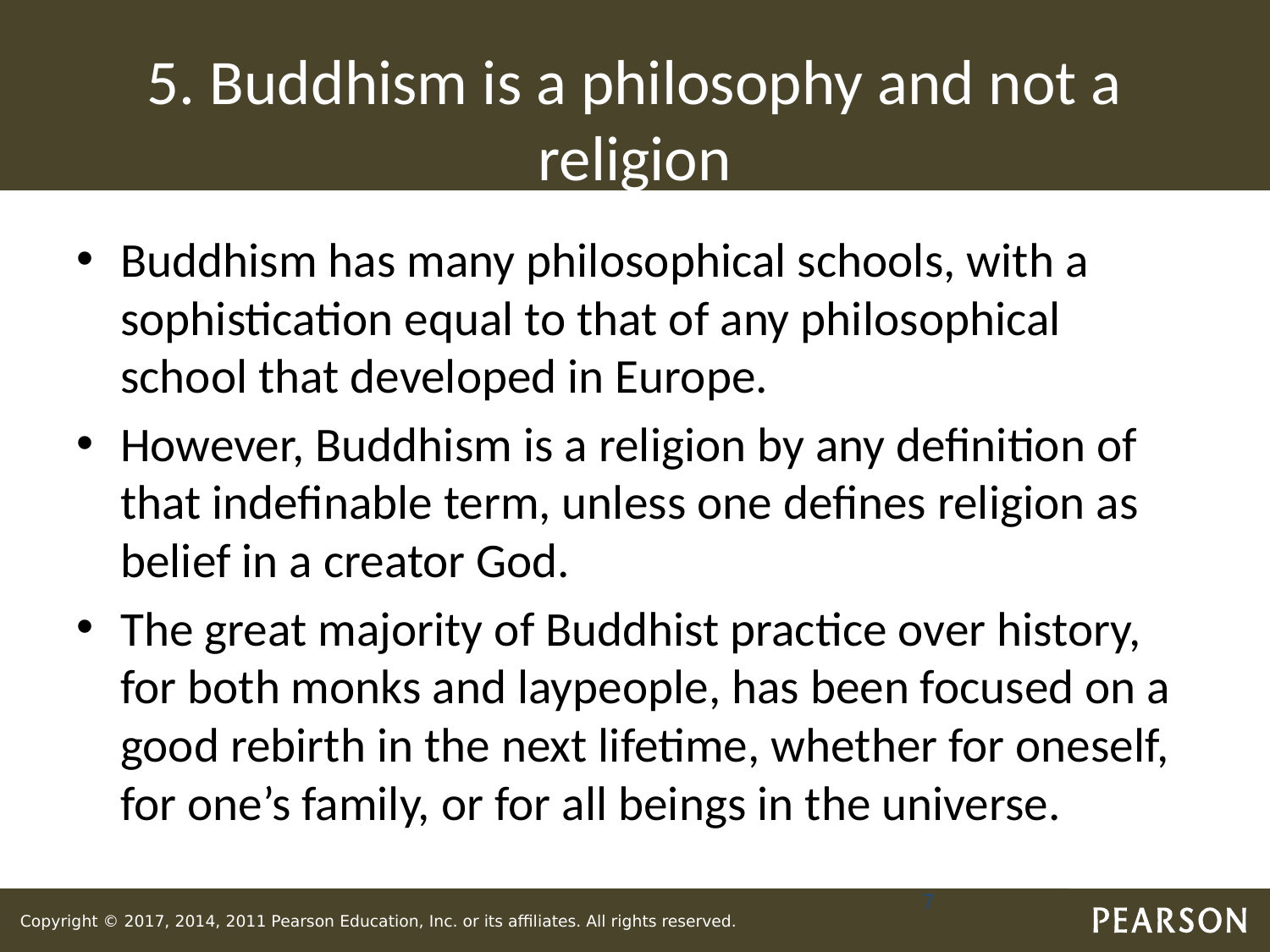

# 5. Buddhism is a philosophy and not a religion
Buddhism has many philosophical schools, with a sophistication equal to that of any philosophical school that developed in Europe.
However, Buddhism is a religion by any deﬁnition of that indeﬁnable term, unless one deﬁnes religion as belief in a creator God.
The great majority of Buddhist practice over history, for both monks and laypeople, has been focused on a good rebirth in the next lifetime, whether for oneself, for one’s family, or for all beings in the universe.
7